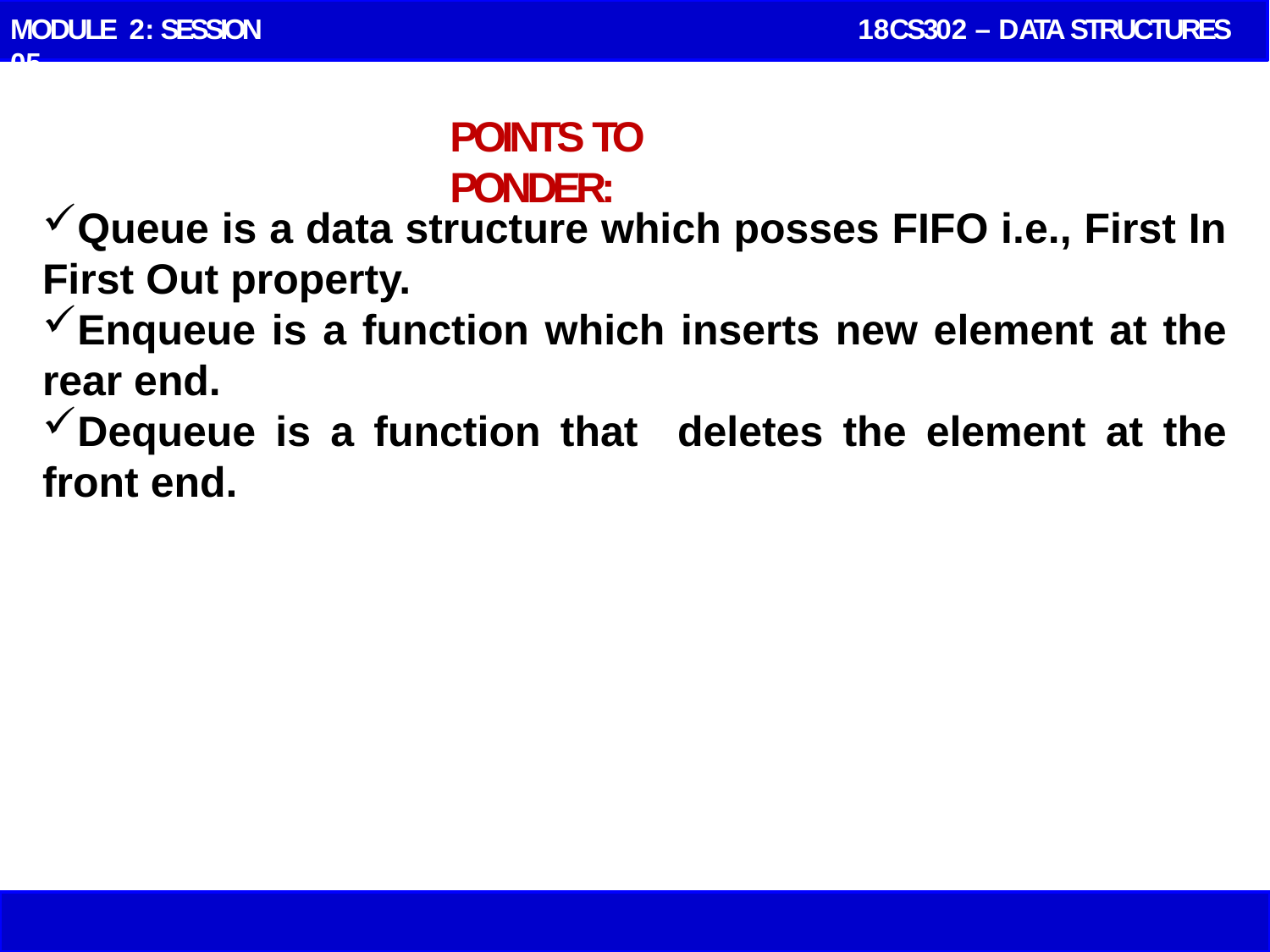

MODULE  2: SESSION 05
                                      18CS302 – DATA  STRUCTURES
# POINTS TO PONDER:
Queue is a data structure which posses FIFO i.e., First In First Out property.
Enqueue is a function which inserts new element at the rear end.
Dequeue is a function that  deletes the element at the front end.